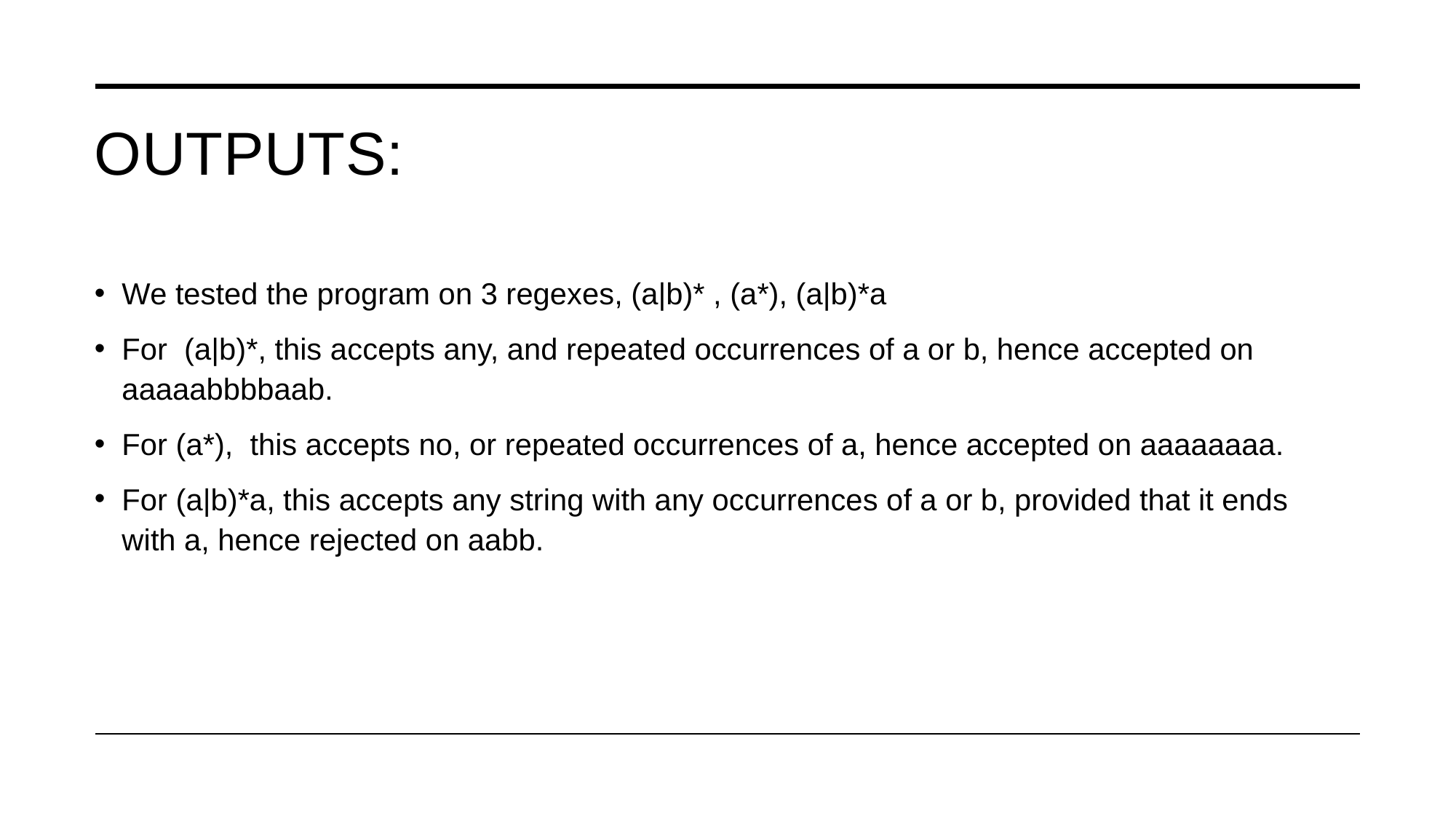

# OUTPUTS:
We tested the program on 3 regexes, (a|b)* , (a*), (a|b)*a
For  (a|b)*, this accepts any, and repeated occurrences of a or b, hence accepted on aaaaabbbbaab.
For (a*),  this accepts no, or repeated occurrences of a, hence accepted on aaaaaaaa.
For (a|b)*a, this accepts any string with any occurrences of a or b, provided that it ends with a, hence rejected on aabb.